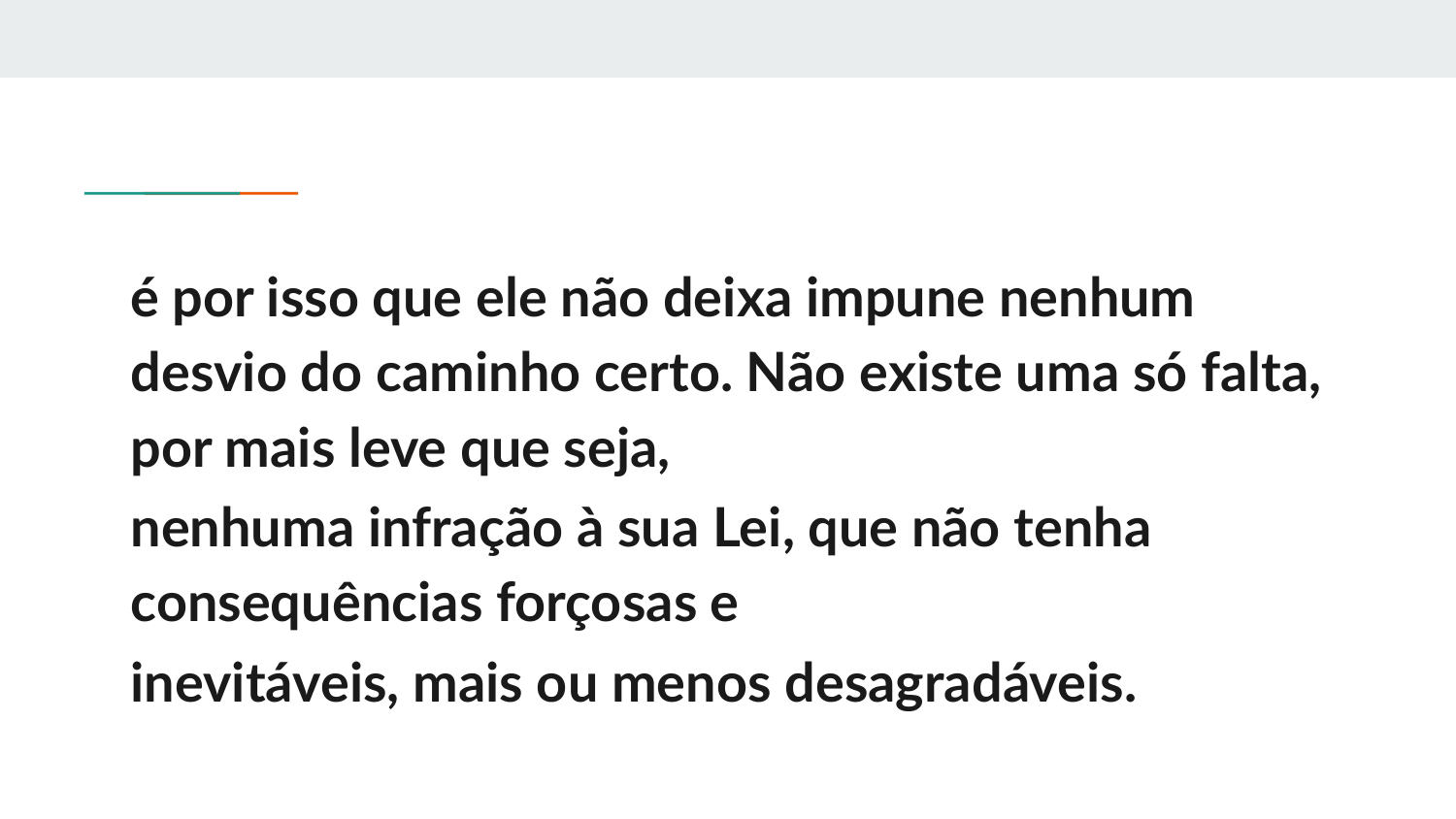

é por isso que ele não deixa impune nenhum desvio do caminho certo. Não existe uma só falta, por mais leve que seja,
nenhuma infração à sua Lei, que não tenha consequências forçosas e
inevitáveis, mais ou menos desagradáveis.